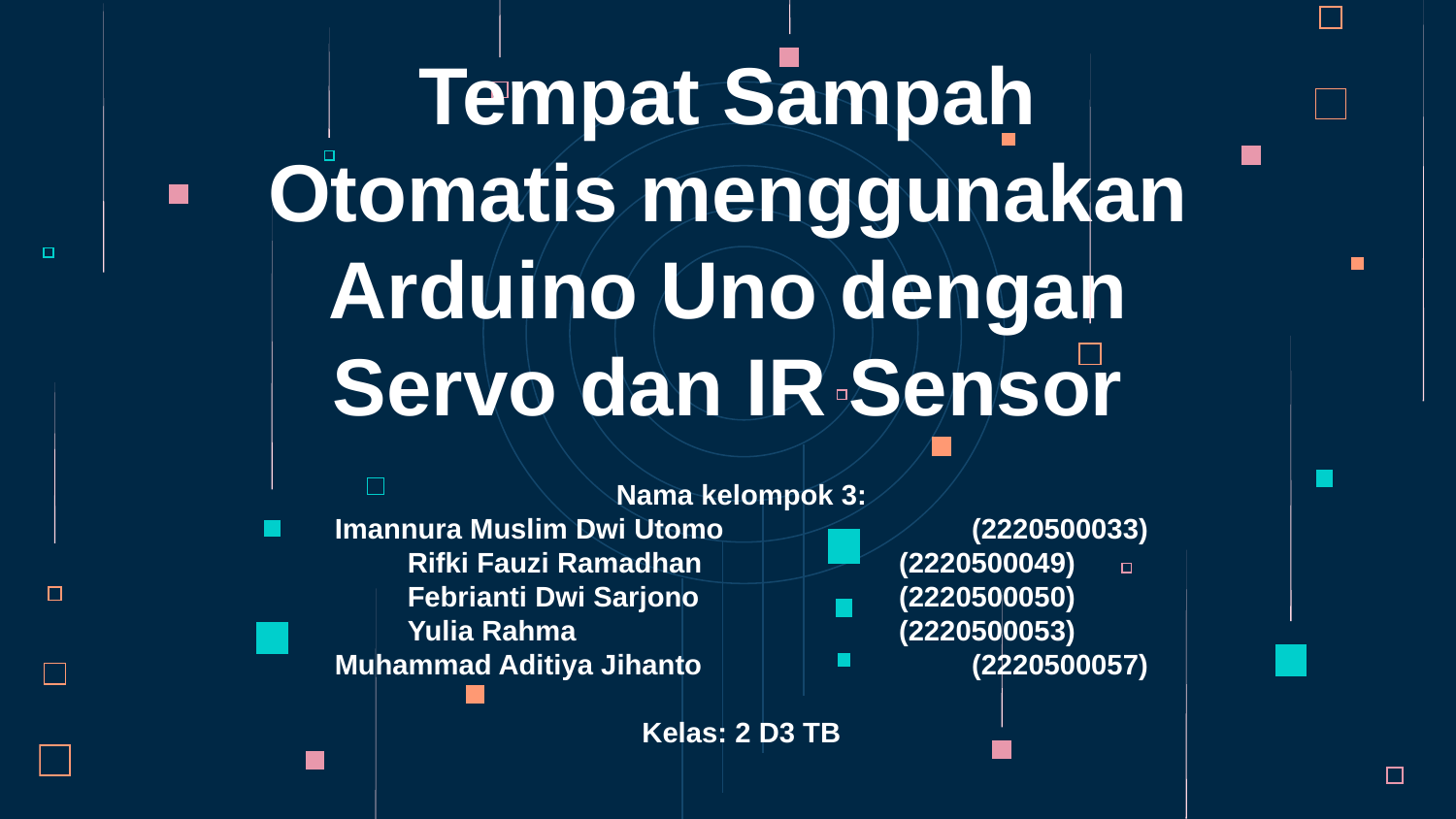

# Tempat Sampah Otomatis menggunakan Arduino Uno dengan Servo dan IR Sensor

Nama kelompok 3:
Imannura Muslim Dwi Utomo 		(2220500033)
Rifki Fauzi Ramadhan 		(2220500049)
Febrianti Dwi Sarjono 		(2220500050)
Yulia Rahma 			(2220500053)
Muhammad Aditiya Jihanto		(2220500057)

Kelas: 2 D3 TB